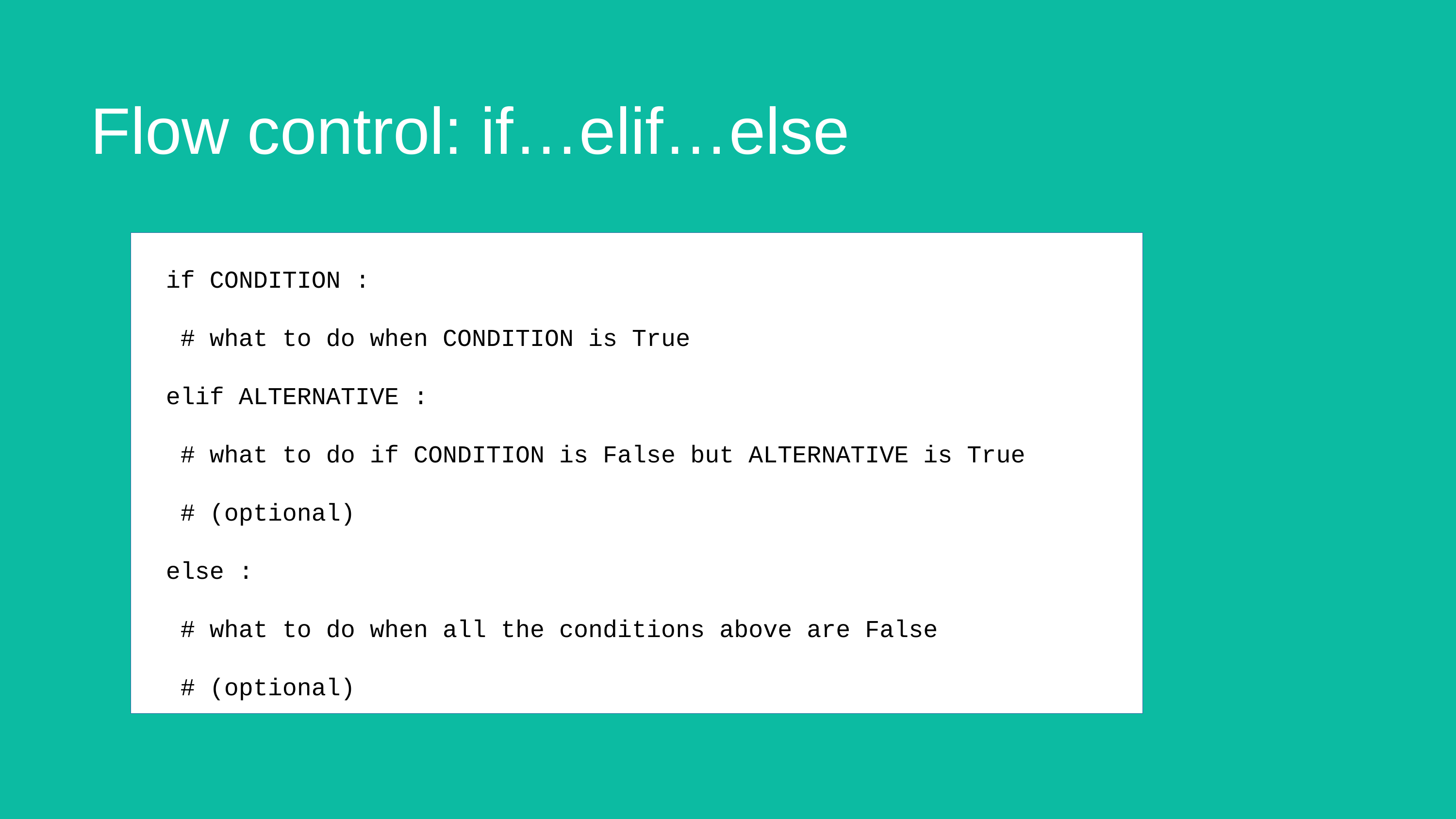

Flow control: if…elif…else​

if CONDITION :​

 # what to do when CONDITION is True​

elif ALTERNATIVE :​

 # what to do if CONDITION is False but ALTERNATIVE is True​

 # (optional)​

else :​

 # what to do when all the conditions above are False​

 # (optional)​